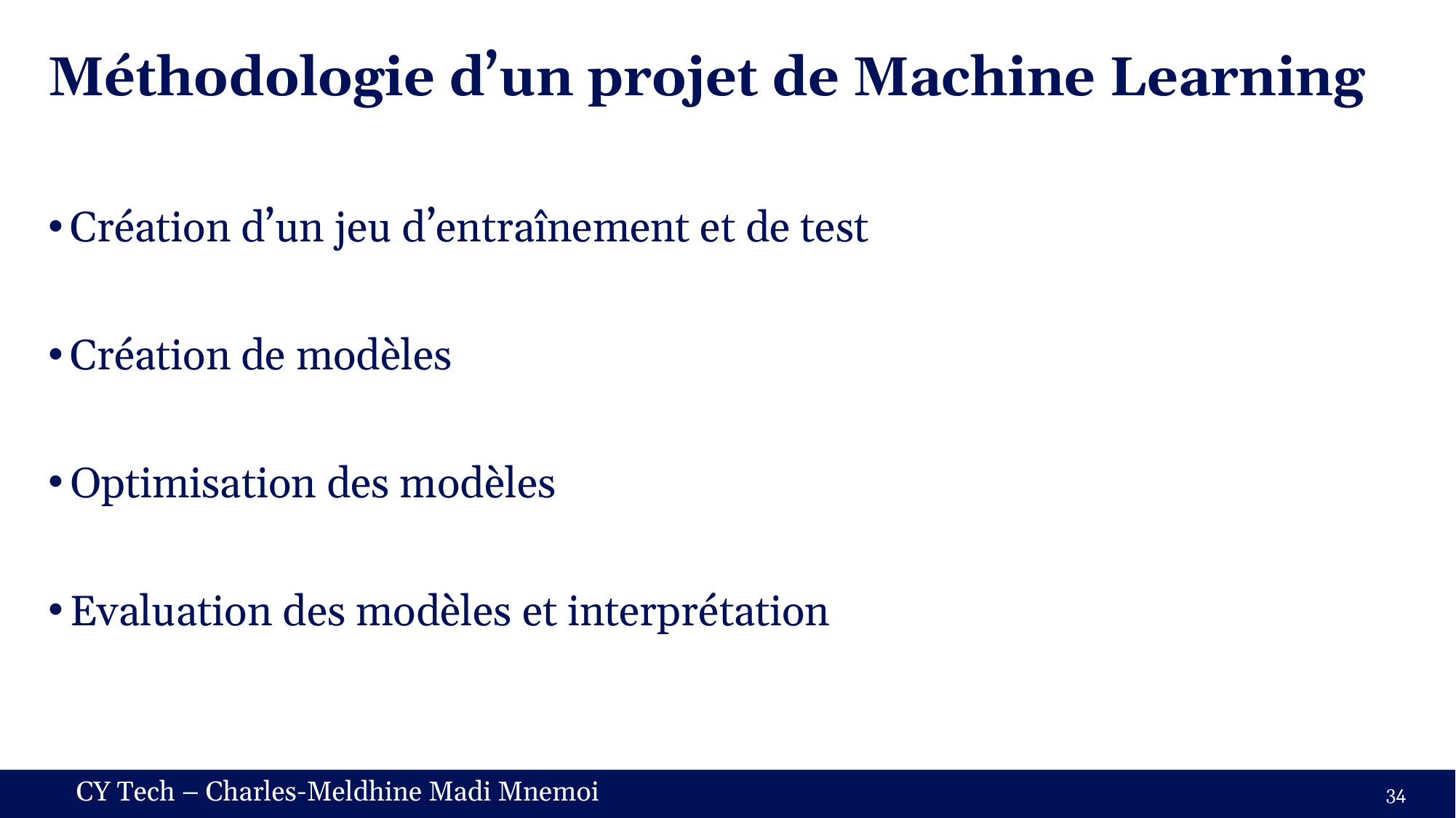

# Méthodologie d’un projet de Machine Learning

Création d’un jeu d’entraînement et de test

Création de modèles

Optimisation des modèles

Evaluation des modèles et interprétation

34